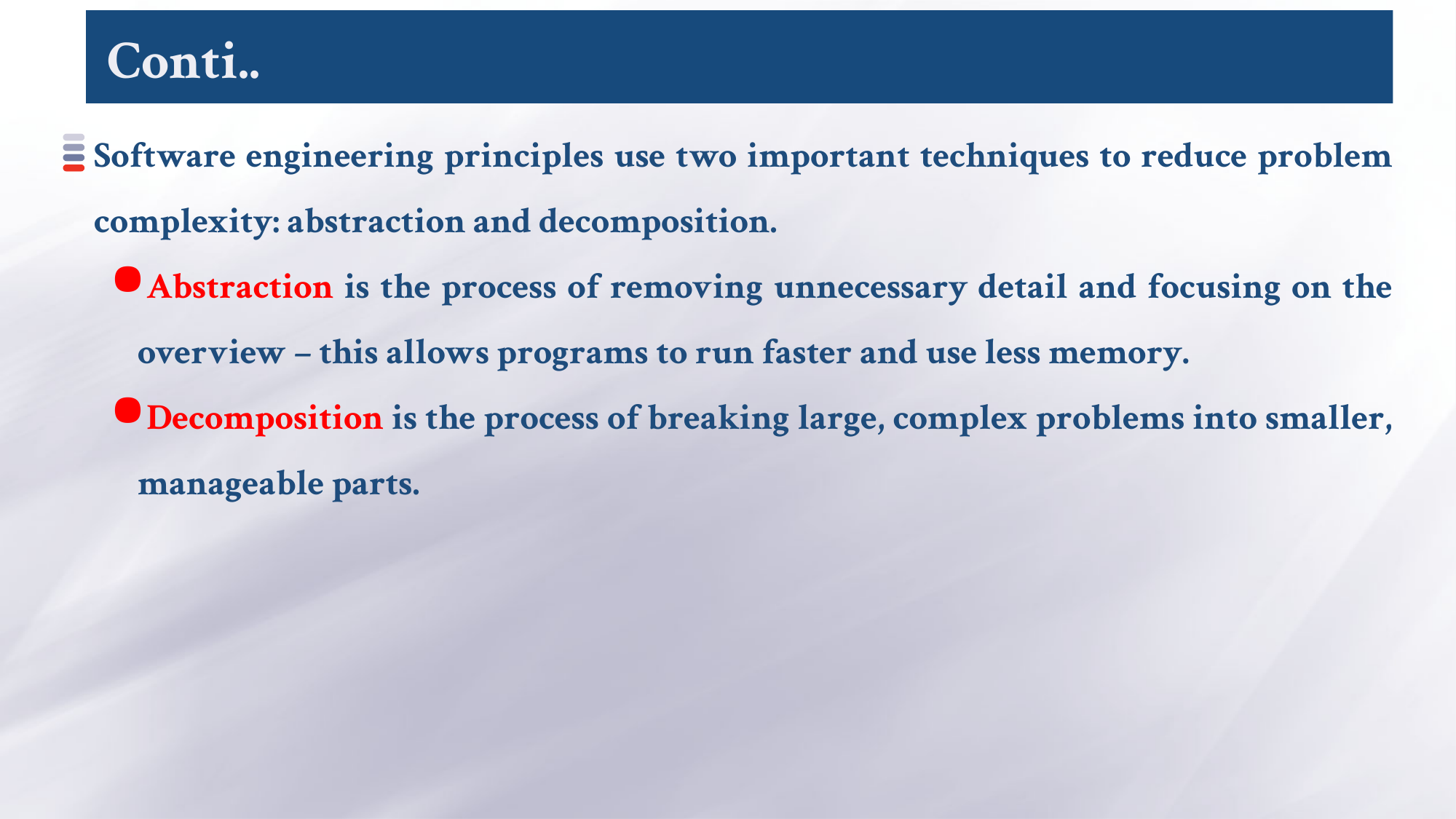

# Conti..
Software engineering principles use two important techniques to reduce problem complexity: abstraction and decomposition.
Abstraction is the process of removing unnecessary detail and focusing on the overview – this allows programs to run faster and use less memory.
Decomposition is the process of breaking large, complex problems into smaller, manageable parts.